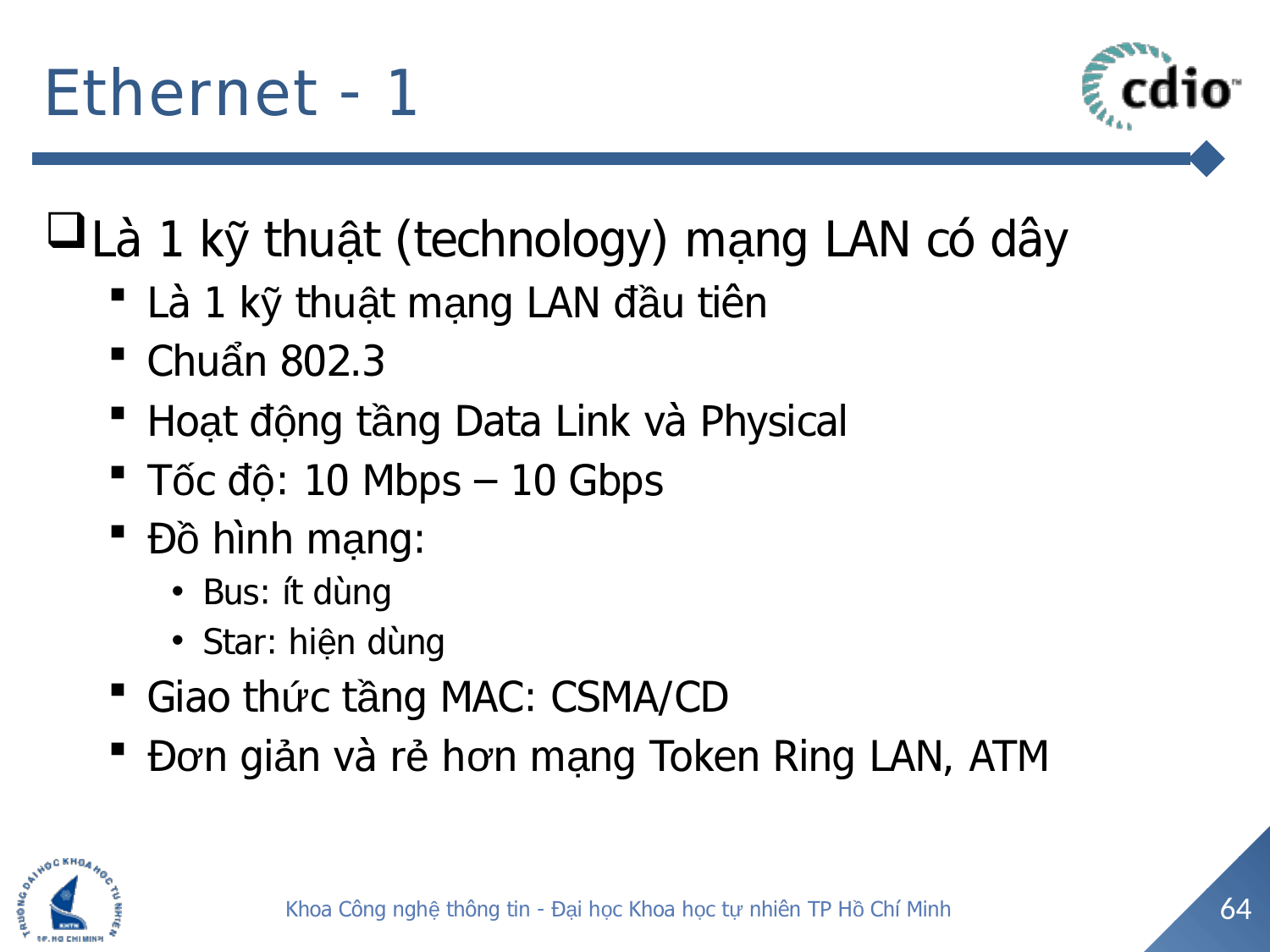

# Ethernet - 1
Là 1 kỹ thuật (technology) mạng LAN có dây
Là 1 kỹ thuật mạng LAN đầu tiên
Chuẩn 802.3
Hoạt động tầng Data Link và Physical
Tốc độ: 10 Mbps – 10 Gbps
Đồ hình mạng:
Bus: ít dùng
Star: hiện dùng
Giao thức tầng MAC: CSMA/CD
Đơn giản và rẻ hơn mạng Token Ring LAN, ATM
64
Khoa Công nghệ thông tin - Đại học Khoa học tự nhiên TP Hồ Chí Minh